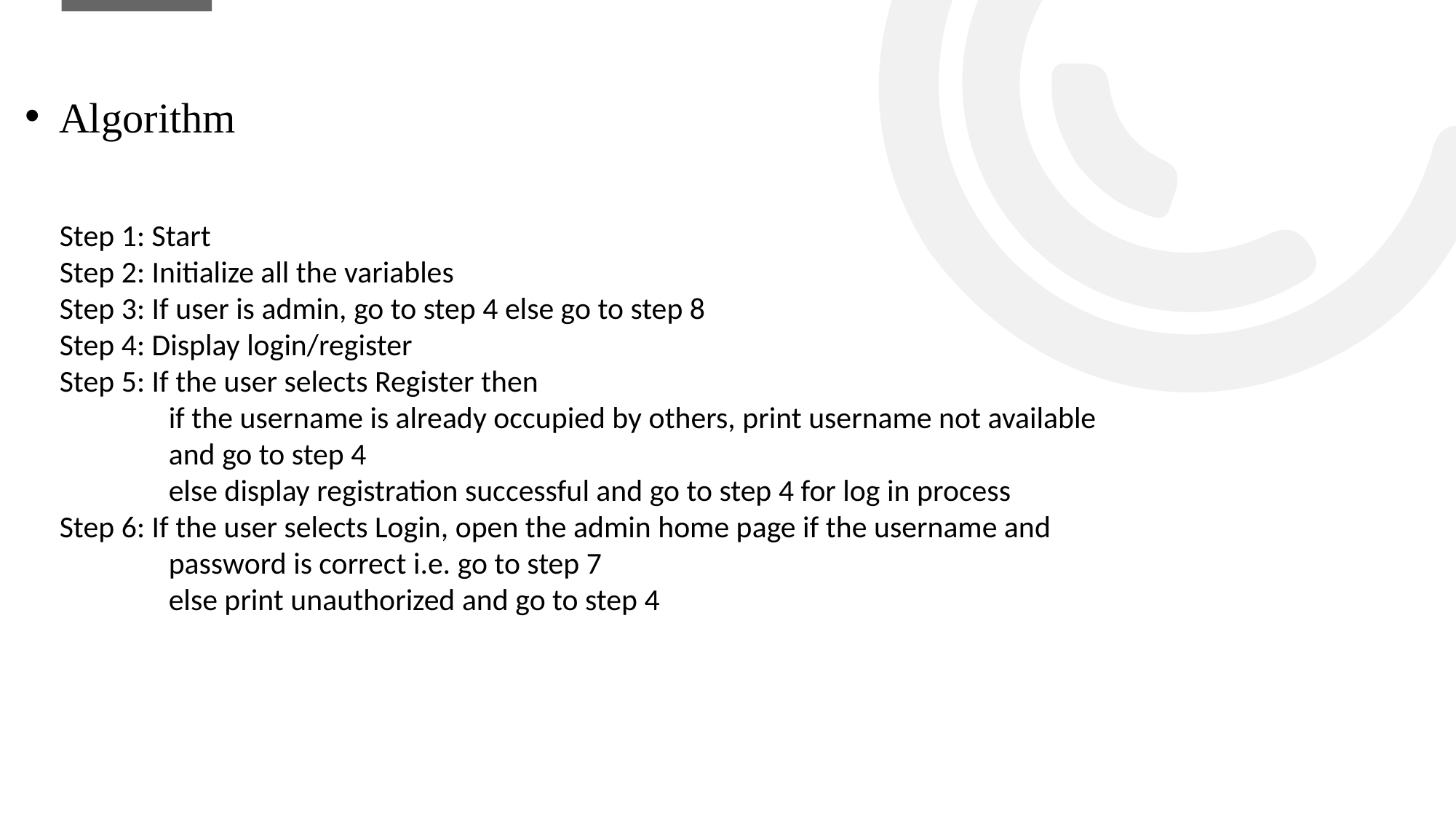

Algorithm
Step 1: Start
Step 2: Initialize all the variables
Step 3: If user is admin, go to step 4 else go to step 8
Step 4: Display login/register
Step 5: If the user selects Register then
	if the username is already occupied by others, print username not available 	and go to step 4
	else display registration successful and go to step 4 for log in process
Step 6: If the user selects Login, open the admin home page if the username and 	password is correct i.e. go to step 7
	else print unauthorized and go to step 4